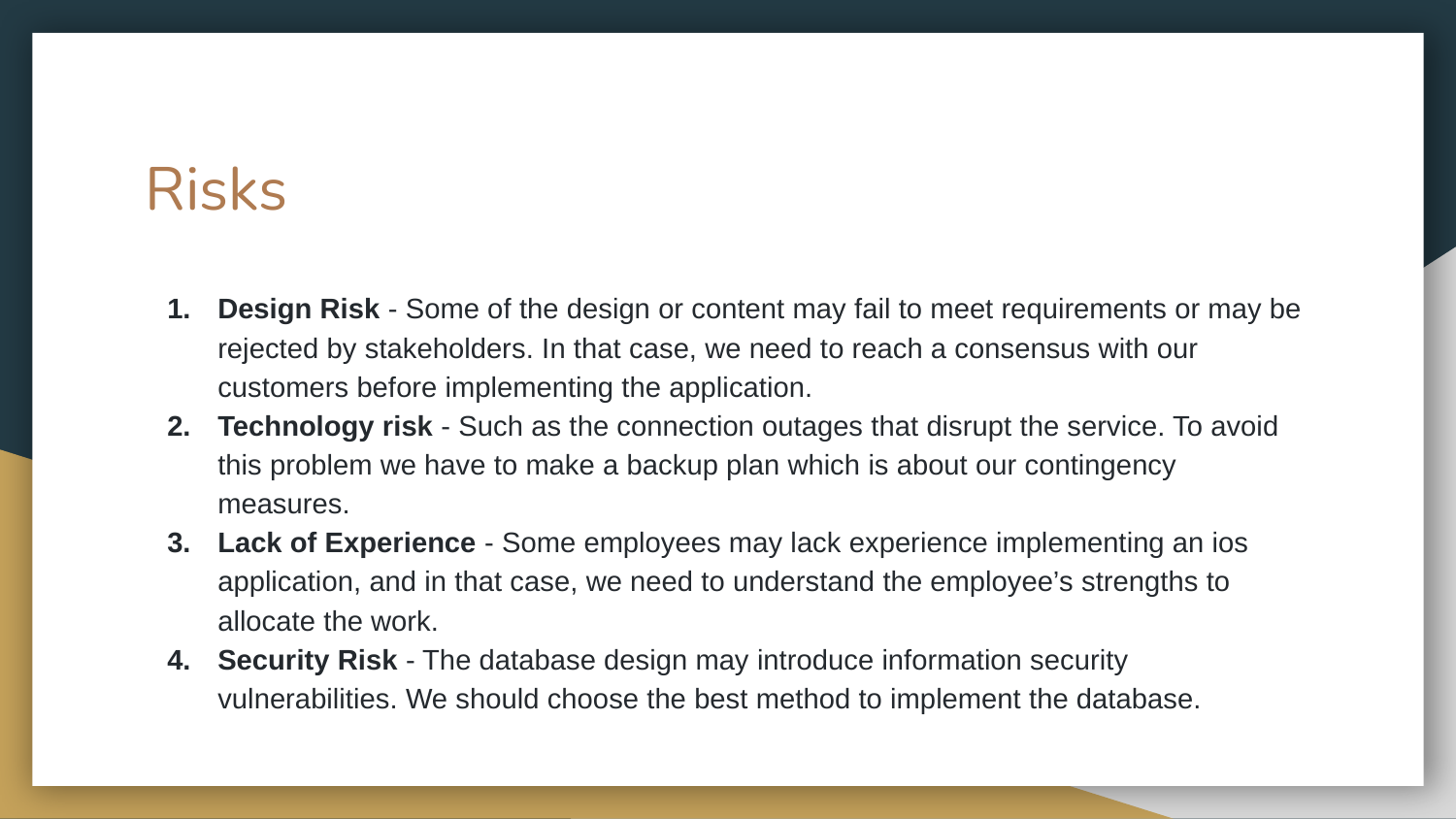

# Risks
Design Risk - Some of the design or content may fail to meet requirements or may be rejected by stakeholders. In that case, we need to reach a consensus with our customers before implementing the application.
Technology risk - Such as the connection outages that disrupt the service. To avoid this problem we have to make a backup plan which is about our contingency measures.
Lack of Experience - Some employees may lack experience implementing an ios application, and in that case, we need to understand the employee’s strengths to allocate the work.
Security Risk - The database design may introduce information security vulnerabilities. We should choose the best method to implement the database.